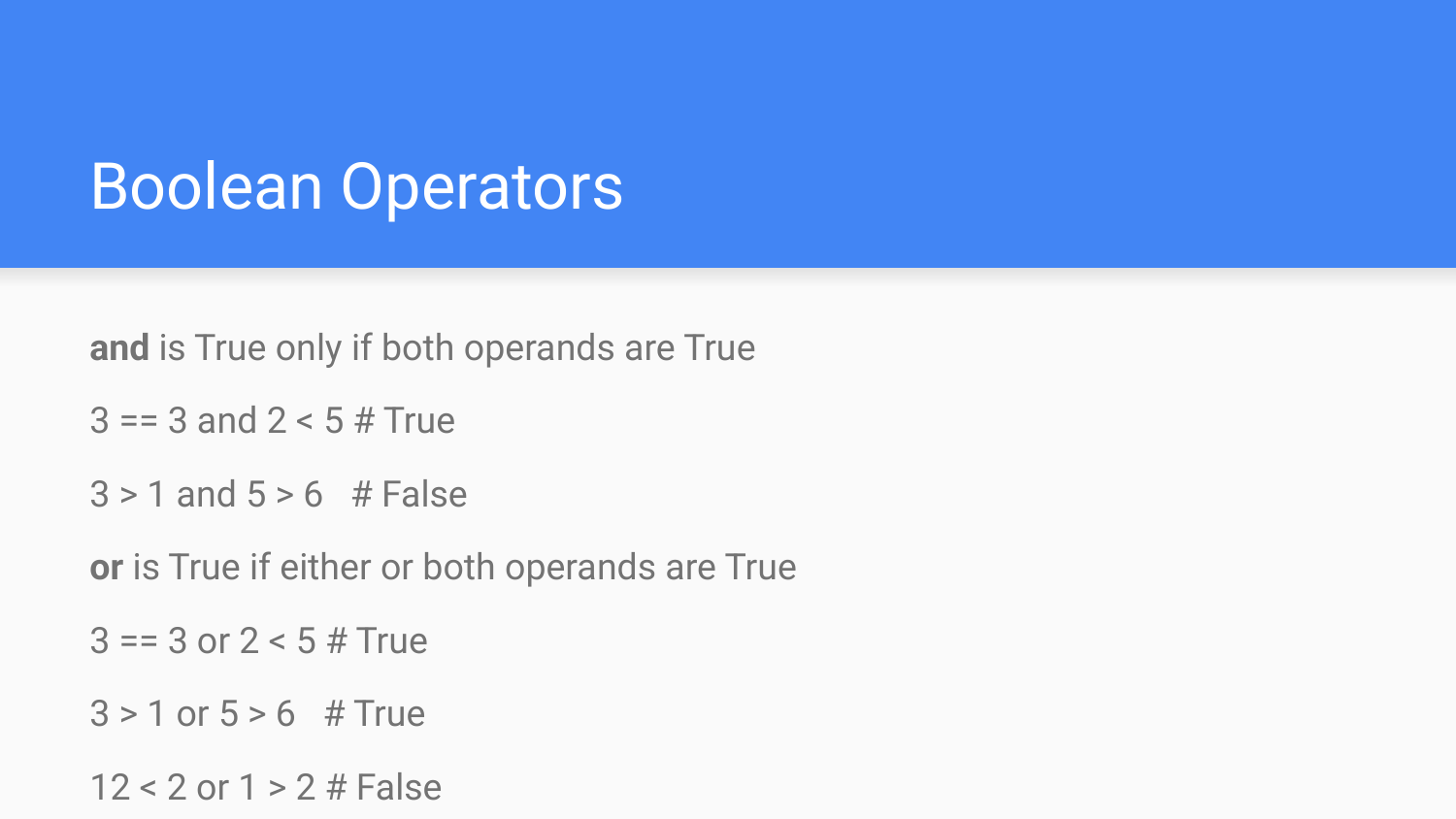

# Boolean Operators
and is True only if both operands are True
3 == 3 and 2 < 5 # True
3 > 1 and 5 > 6   # False
or is True if either or both operands are True
3 == 3 or 2 < 5 # True
3 > 1 or 5 > 6   # True
12 < 2 or 1 > 2 # False